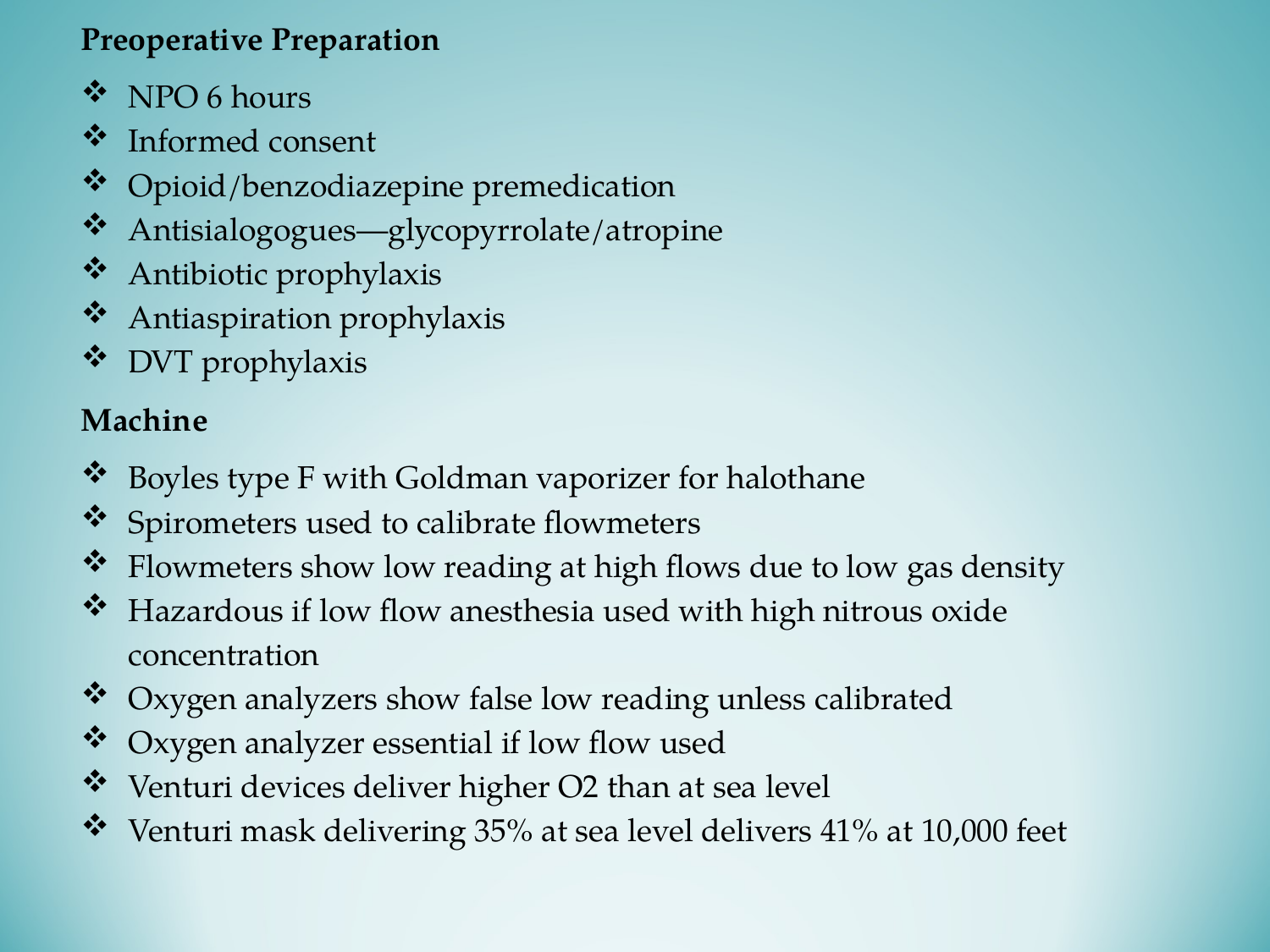

Preoperative Preparation
NPO 6 hours
Informed consent
Opioid/benzodiazepine premedication
Antisialogogues—glycopyrrolate/atropine
Antibiotic prophylaxis
Antiaspiration prophylaxis
DVT prophylaxis
Machine
Boyles type F with Goldman vaporizer for halothane
Spirometers used to calibrate flowmeters
Flowmeters show low reading at high flows due to low gas density
Hazardous if low flow anesthesia used with high nitrous oxide concentration
Oxygen analyzers show false low reading unless calibrated
Oxygen analyzer essential if low flow used
Venturi devices deliver higher O2 than at sea level
Venturi mask delivering 35% at sea level delivers 41% at 10,000 feet